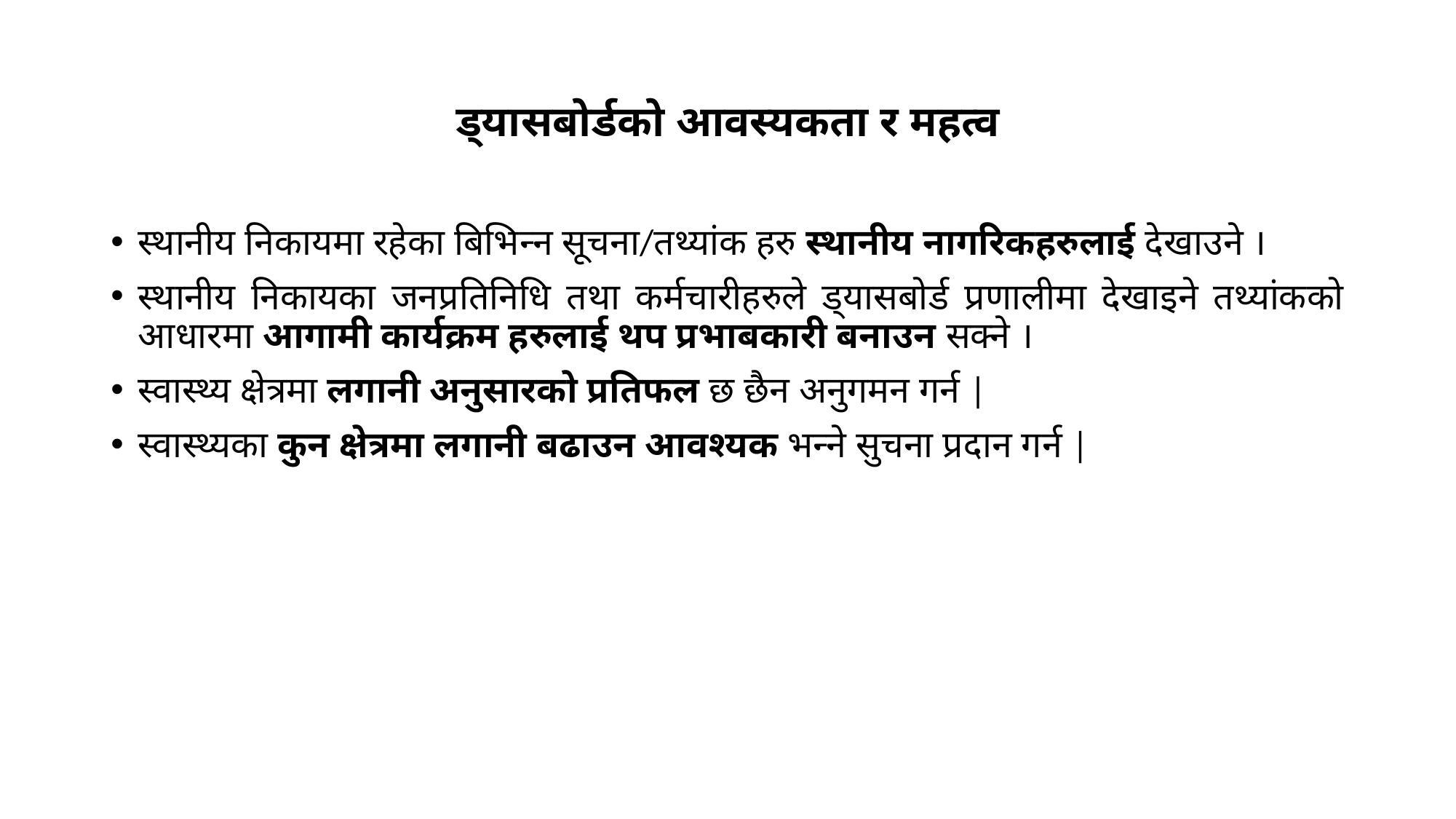

# ड्यासबोर्डको आवस्यकता र महत्व
स्थानीय निकायमा रहेका बिभिन्न सूचना/तथ्यांक हरु स्थानीय नागरिकहरुलाई देखाउने ।
स्थानीय निकायका जनप्रतिनिधि तथा कर्मचारीहरुले ड्यासबोर्ड प्रणालीमा देखाइने तथ्यांकको आधारमा आगामी कार्यक्रम हरुलाई थप प्रभाबकारी बनाउन सक्ने ।
स्वास्थ्य क्षेत्रमा लगानी अनुसारको प्रतिफल छ छैन अनुगमन गर्न |
स्वास्थ्यका कुन क्षेत्रमा लगानी बढाउन आवश्यक भन्ने सुचना प्रदान गर्न |